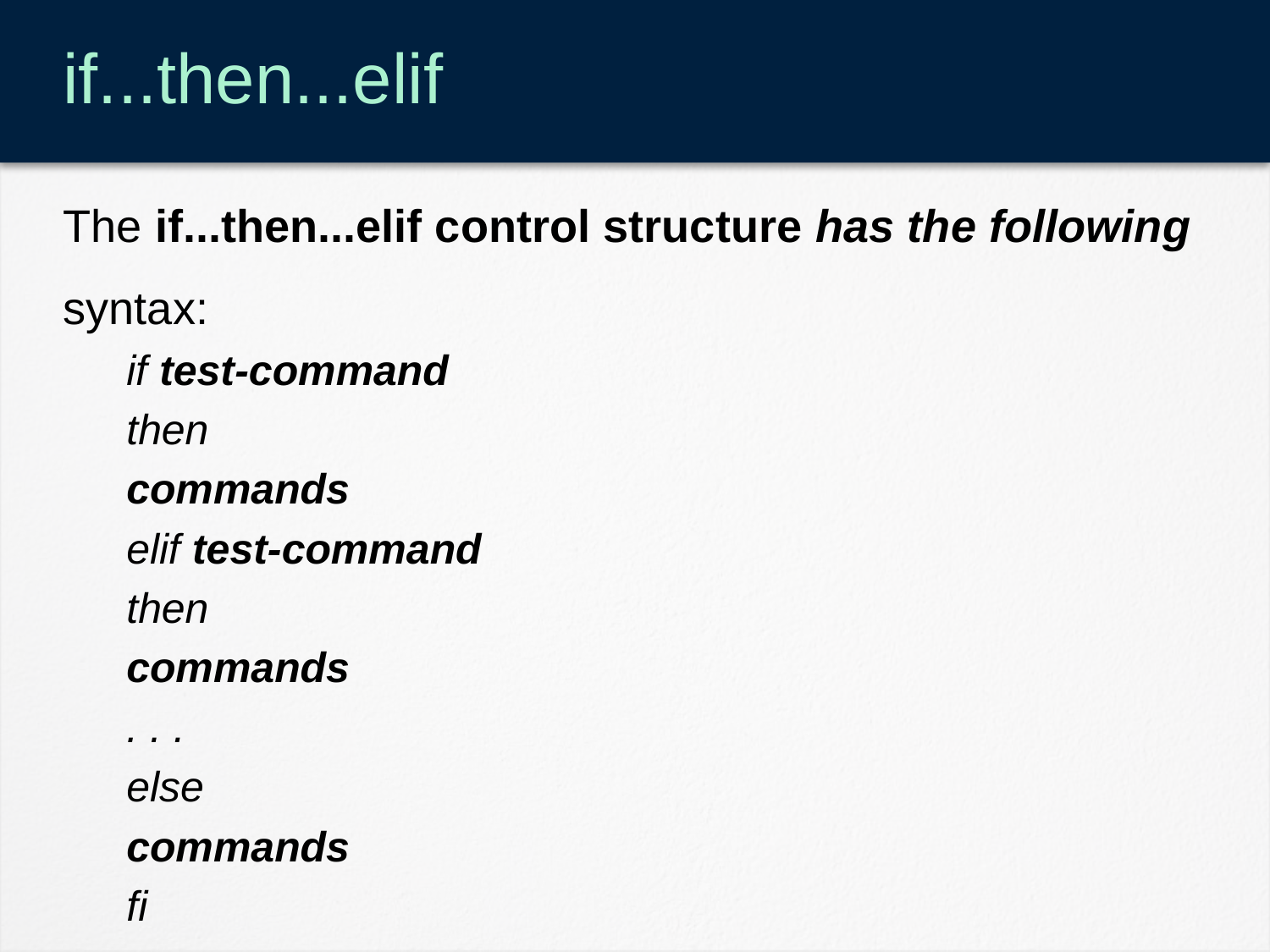

# if...then...elif
The if...then...elif control structure has the following syntax:
if test-command
then
commands
elif test-command
then
commands
. . .
else
commands
fi